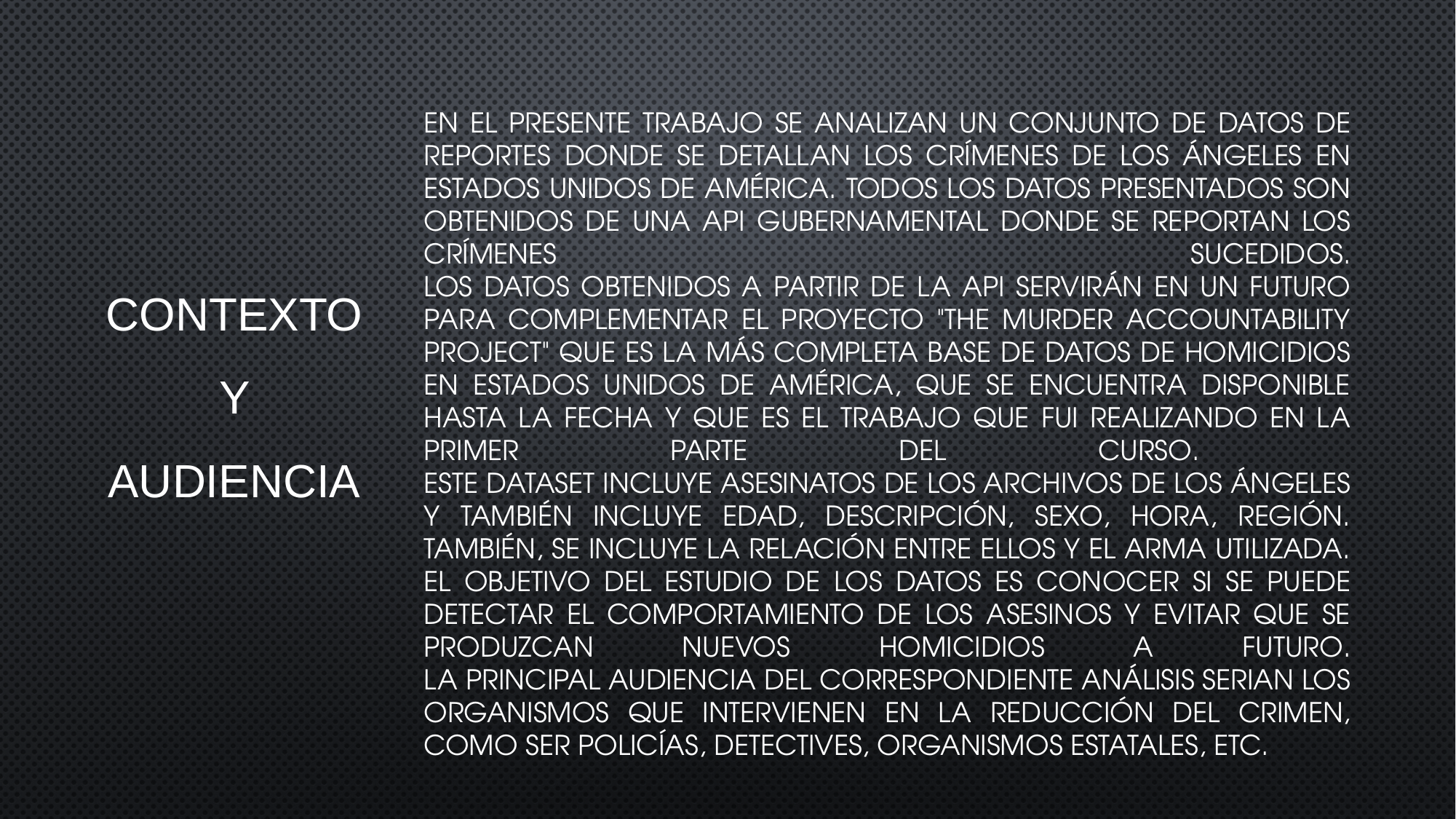

# En el presente trabajo se analizan un conjunto de datos de reportes donde se detallan los crímenes de Los Ángeles en Estados Unidos de América. Todos los datos presentados son obtenidos de una API gubernamental donde se reportan los crímenes sucedidos. Los datos obtenidos a partir de la API servirán en un futuro para complementar el proyecto "The Murder Accountability Project" que es la más completa base de datos de homicidios en Estados Unidos de América, que se encuentra disponible hasta la fecha y que es el trabajo que fui realizando en la primer parte del curso. Este dataset incluye asesinatos de los archivos de Los Ángeles y también incluye edad, descripción, sexo, hora, región. También, se incluye la relación entre ellos y el arma utilizada. El objetivo del estudio de los datos es conocer si se puede detectar el comportamiento de los asesinos y evitar que se produzcan nuevos homicidios a futuro. La principal audiencia del correspondiente análisis serian los organismos que intervienen en la reducción del crimen, como ser policías, detectives, organismos estatales, etc.
Contexto y Audiencia